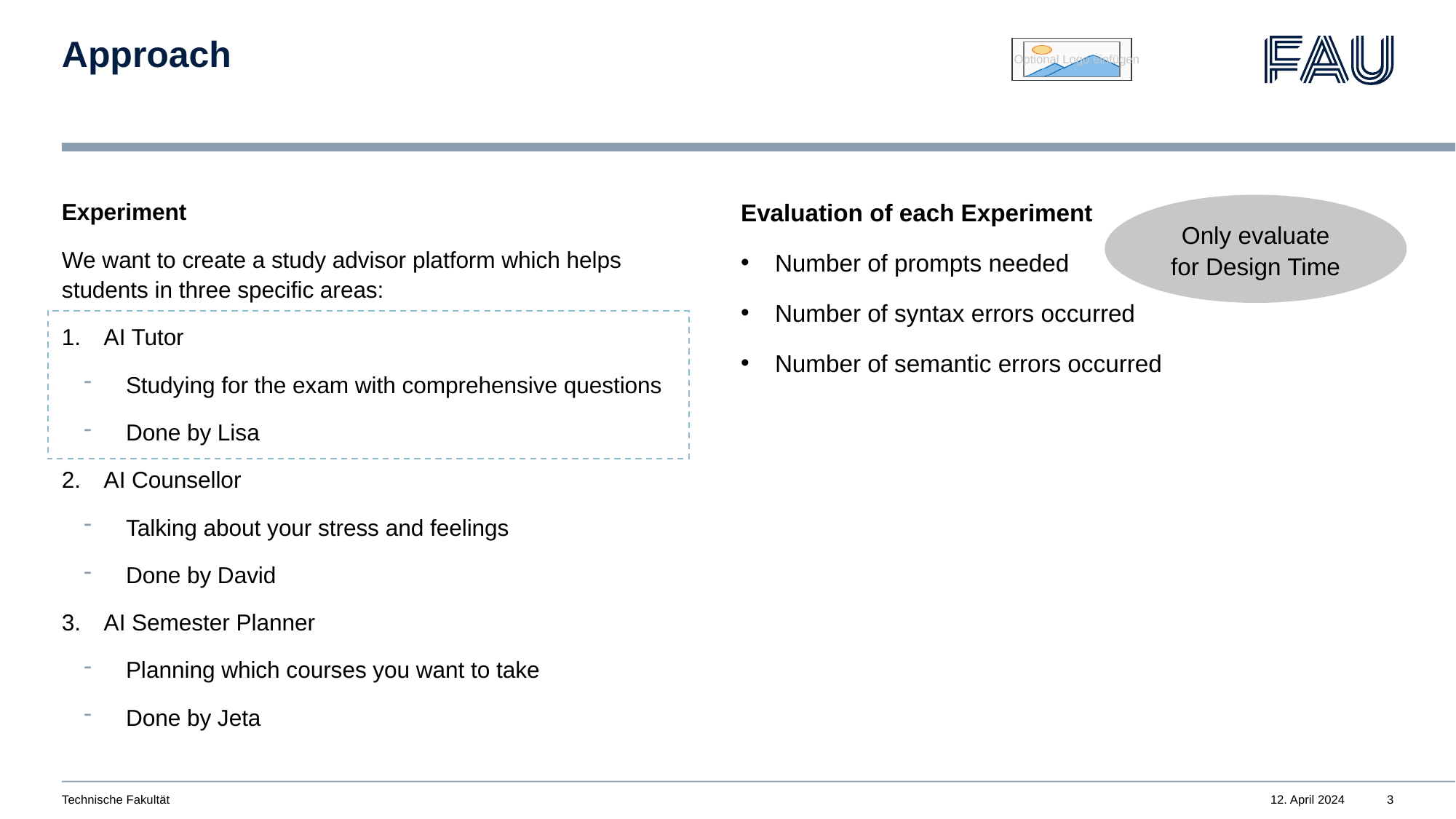

# Approach

Experiment
We want to create a study advisor platform which helps students in three specific areas:
AI Tutor
Studying for the exam with comprehensive questions
Done by Lisa
AI Counsellor
Talking about your stress and feelings
Done by David
AI Semester Planner
Planning which courses you want to take
Done by Jeta
Evaluation of each Experiment
Number of prompts needed
Number of syntax errors occurred
Number of semantic errors occurred

Only evaluate for Design Time

Technische Fakultät
12. April 2024
3